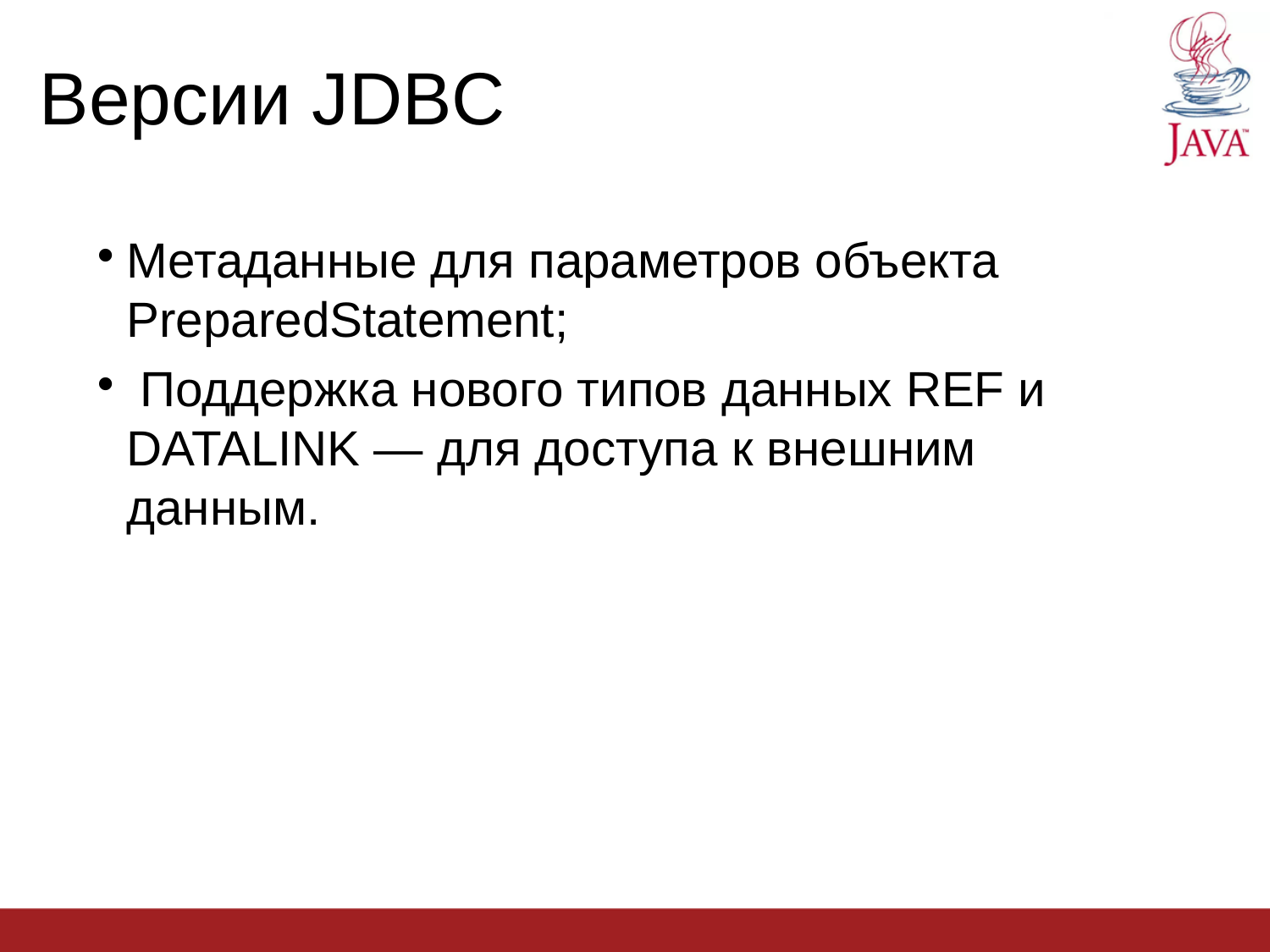

Версии JDBC
Метаданные для параметров объекта PreparedStatement;
 Поддержка нового типов данных REF и DATALINK — для доступа к внешним данным.